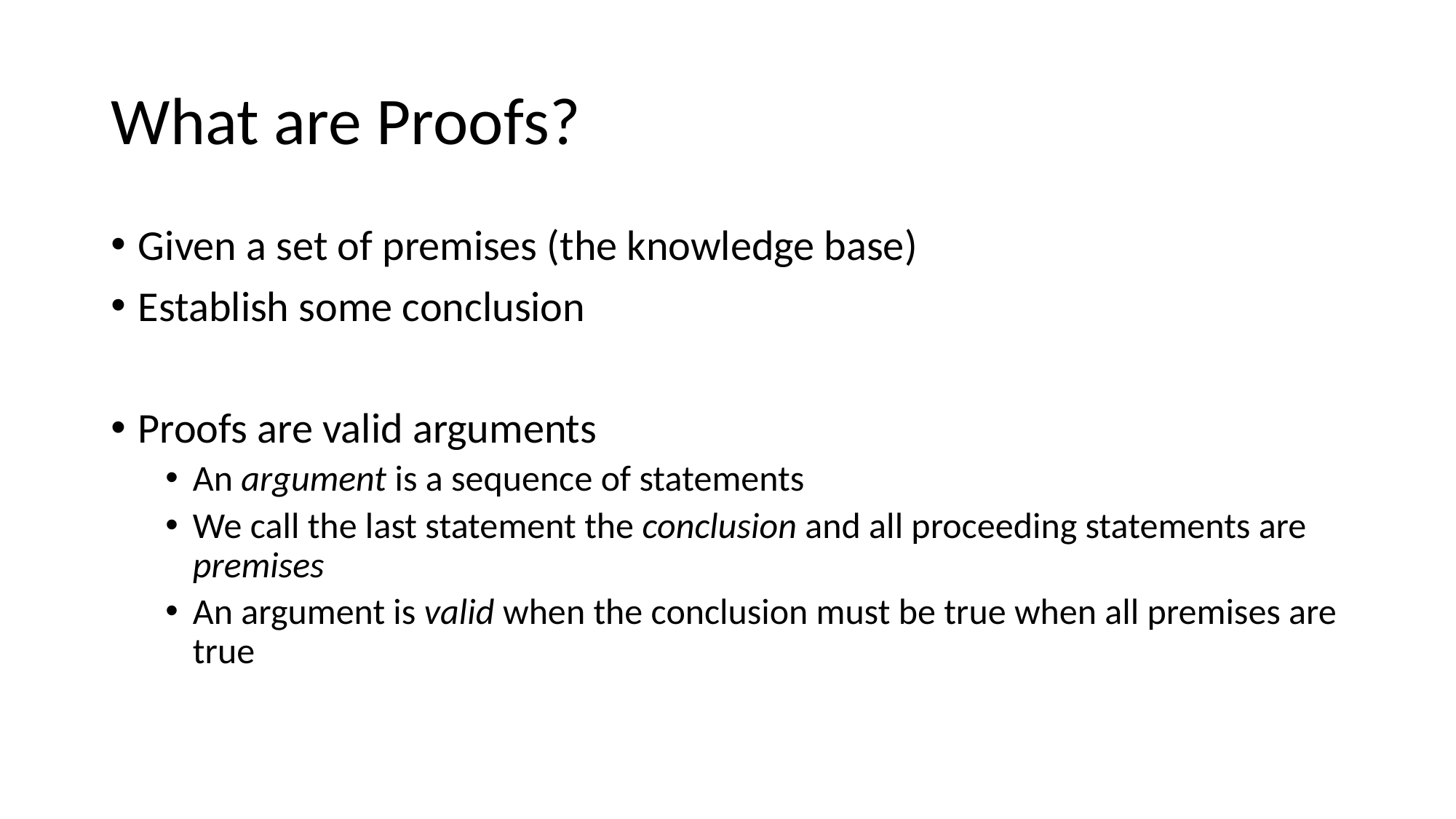

# What are Proofs?
Given a set of premises (the knowledge base)
Establish some conclusion

Proofs are valid arguments
An argument is a sequence of statements
We call the last statement the conclusion and all proceeding statements are premises
An argument is valid when the conclusion must be true when all premises are true